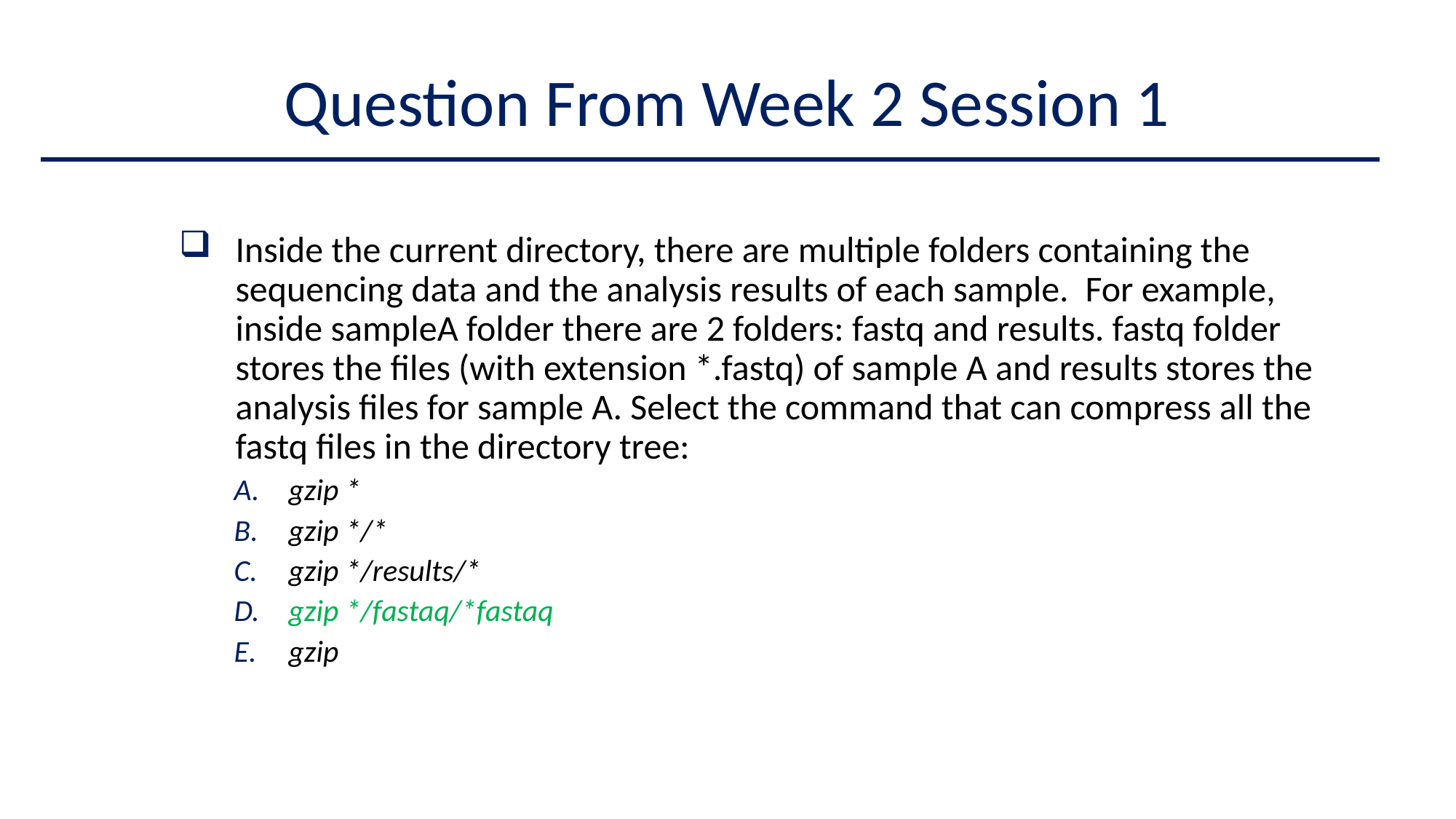

# Question From Week 2 Session 1
Inside the current directory, there are multiple folders containing the sequencing data and the analysis results of each sample.  For example, inside sampleA folder there are 2 folders: fastq and results. fastq folder stores the files (with extension *.fastq) of sample A and results stores the analysis files for sample A. Select the command that can compress all the fastq files in the directory tree:
gzip *
gzip */*
gzip */results/*
gzip */fastaq/*fastaq
gzip